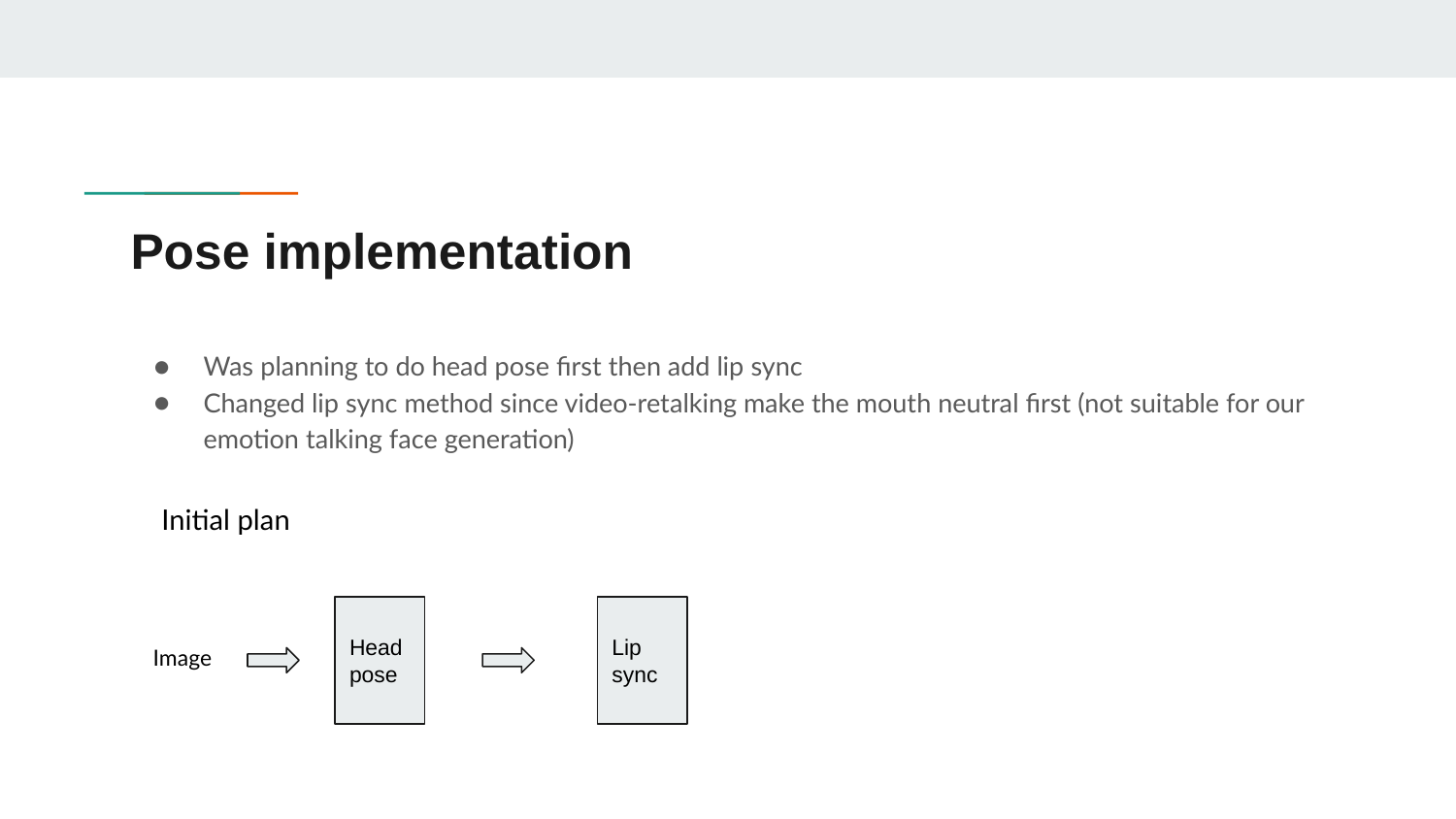

# Pose implementation
Was planning to do head pose first then add lip sync
Changed lip sync method since video-retalking make the mouth neutral first (not suitable for our emotion talking face generation)
Initial plan

Head pose
Lip sync
Image